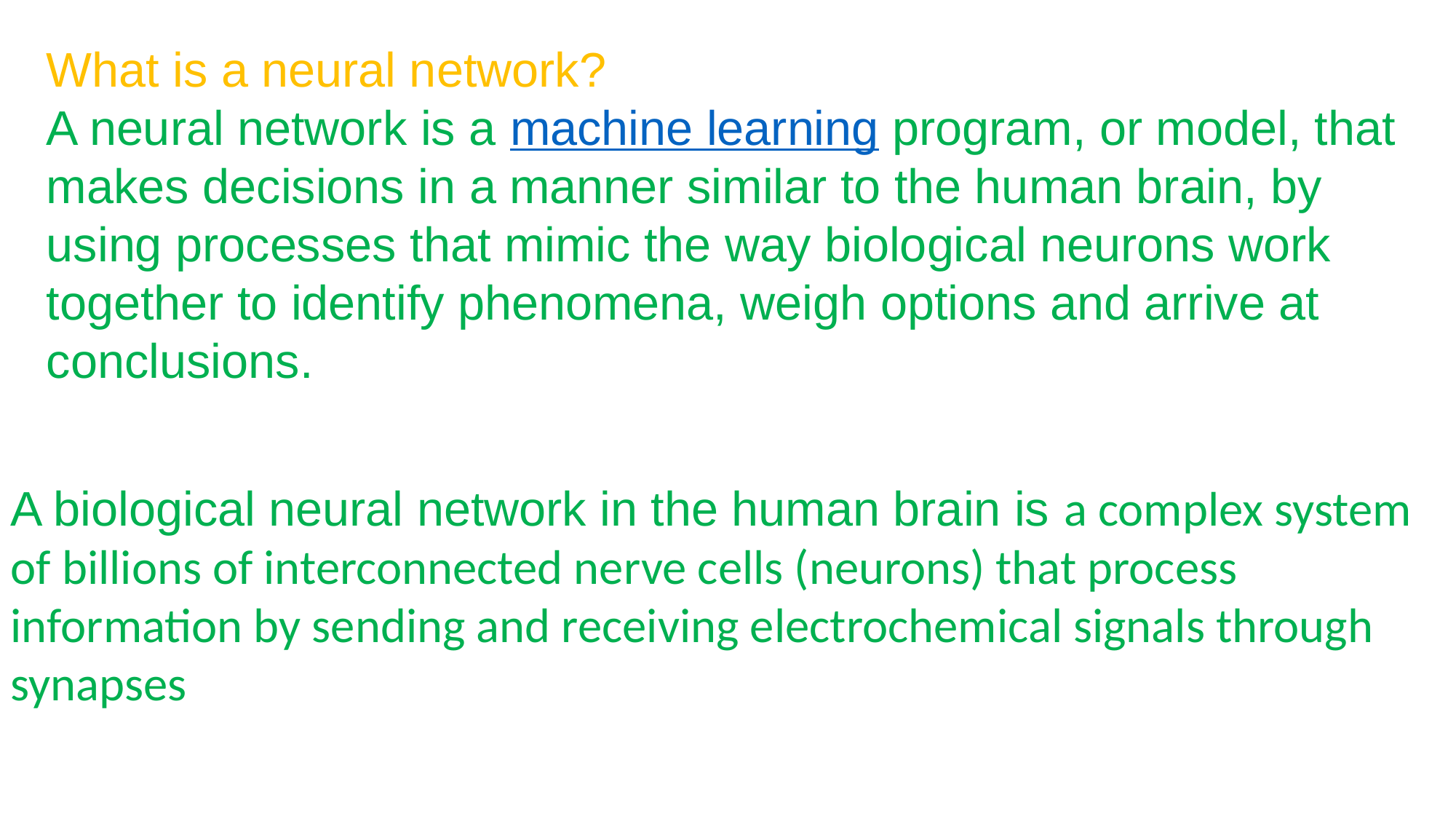

What is a neural network?
A neural network is a machine learning program, or model, that makes decisions in a manner similar to the human brain, by using processes that mimic the way biological neurons work together to identify phenomena, weigh options and arrive at conclusions.
A biological neural network in the human brain is a complex system of billions of interconnected nerve cells (neurons) that process information by sending and receiving electrochemical signals through synapses